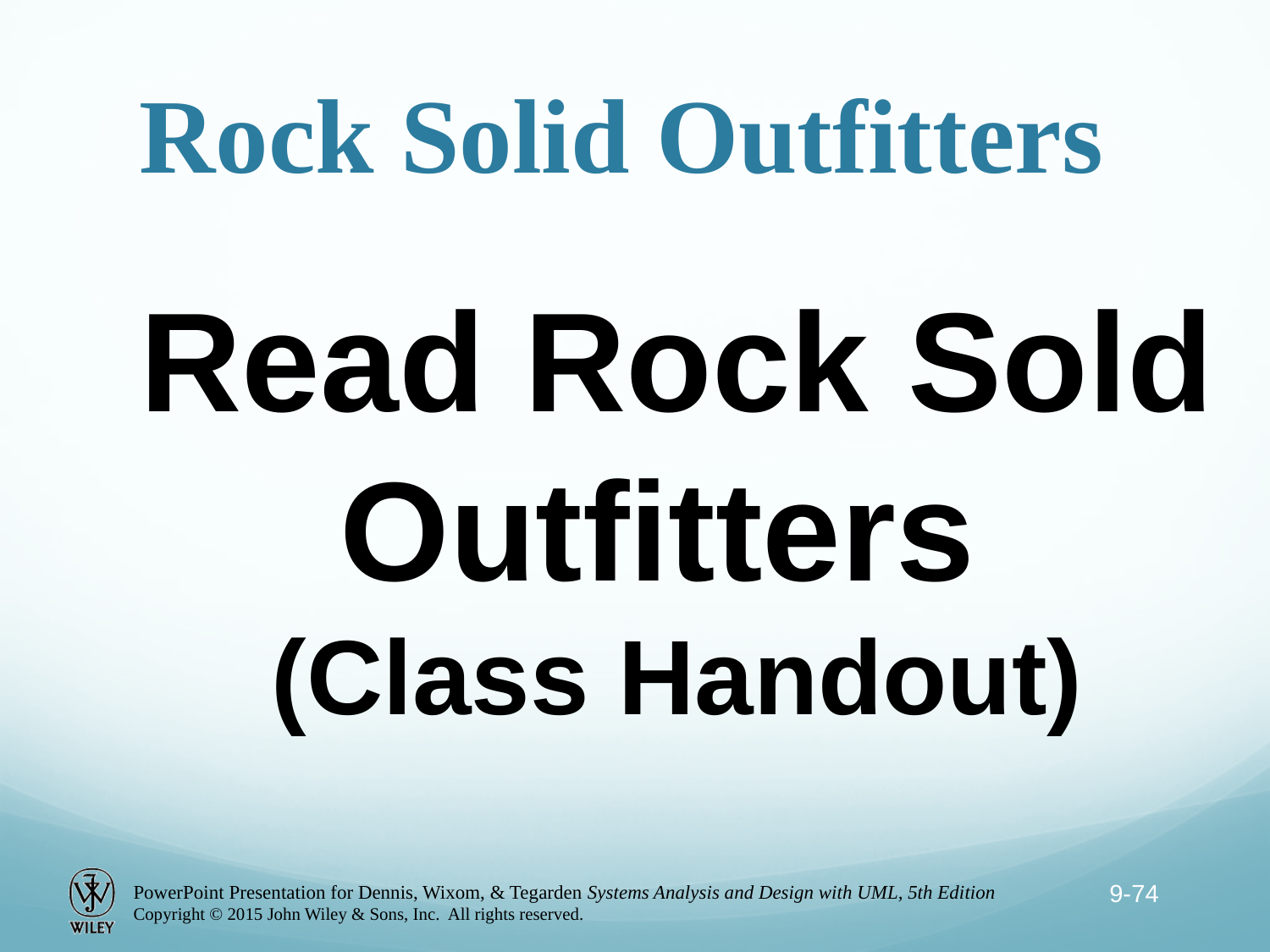

# Rock Solid Outfitters
Read Rock Sold Outfitters
(Class Handout)
9-74